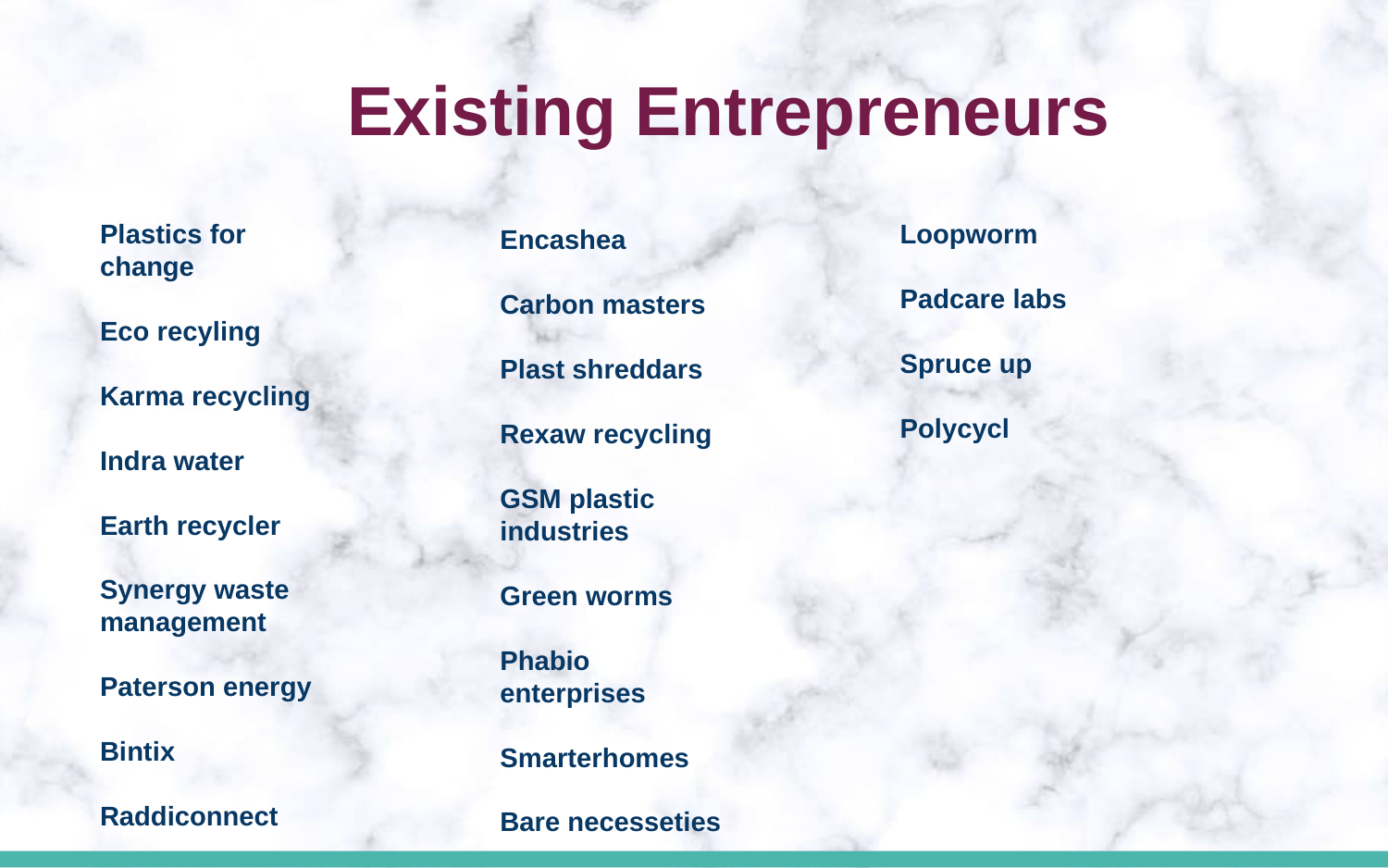

# Existing Entrepreneurs

Plastics for change

Eco recyling

Karma recycling

Indra water

Earth recycler

Synergy waste management

Paterson energy

Bintix

Raddiconnect

Loopworm

Padcare labs

Spruce up

Polycycl

Encashea

Carbon masters

Plast shreddars

Rexaw recycling

GSM plastic industries

Green worms

Phabio enterprises

Smarterhomes

Bare necesseties